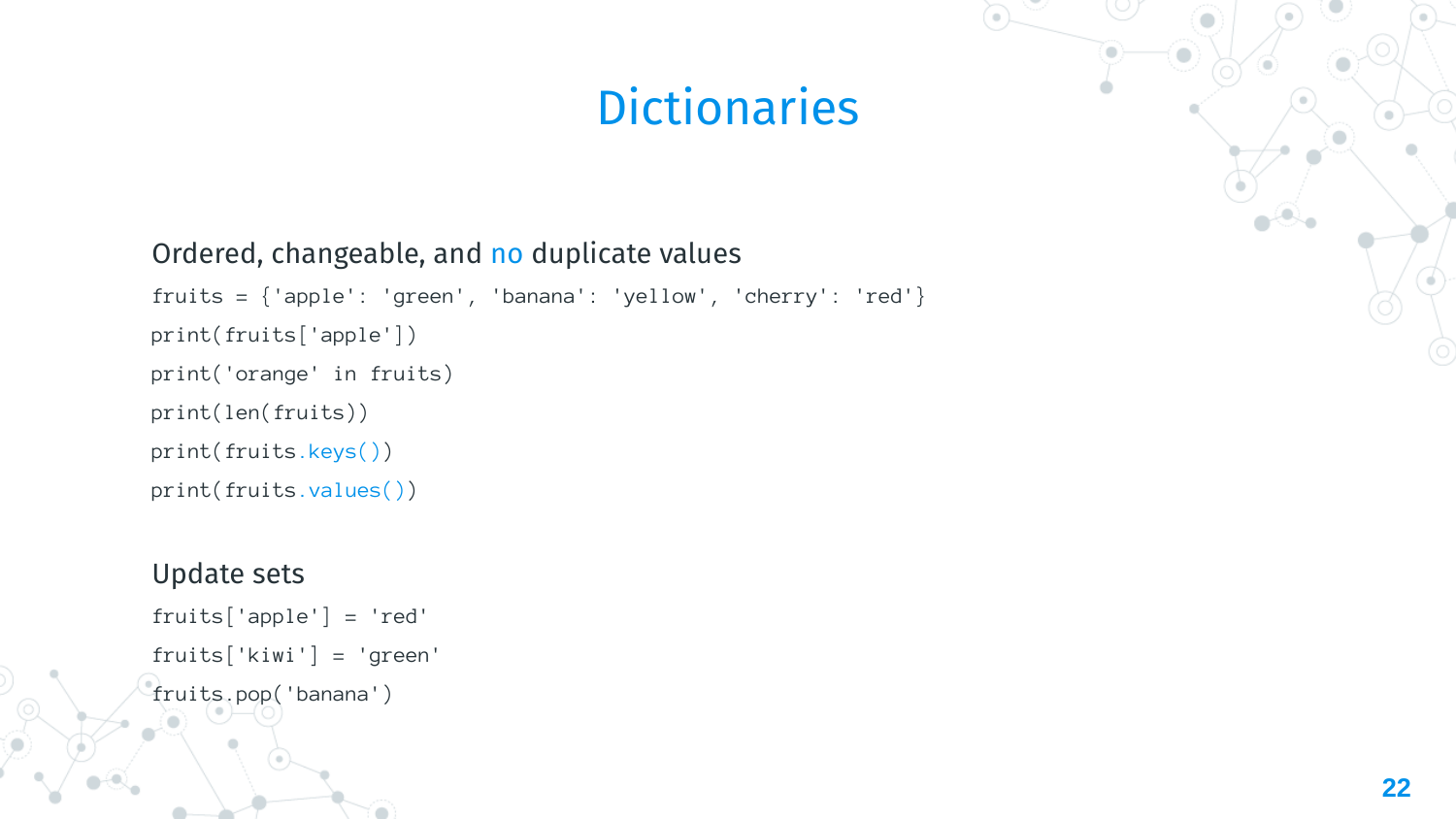

# Dictionaries
Ordered, changeable, and no duplicate values
fruits = {'apple': 'green', 'banana': 'yellow', 'cherry': 'red'}
print(fruits['apple'])
print('orange' in fruits)
print(len(fruits))
print(fruits.keys())
print(fruits.values())

Update sets
fruits['apple'] = 'red'
fruits['kiwi'] = 'green'
fruits.pop('banana')
22